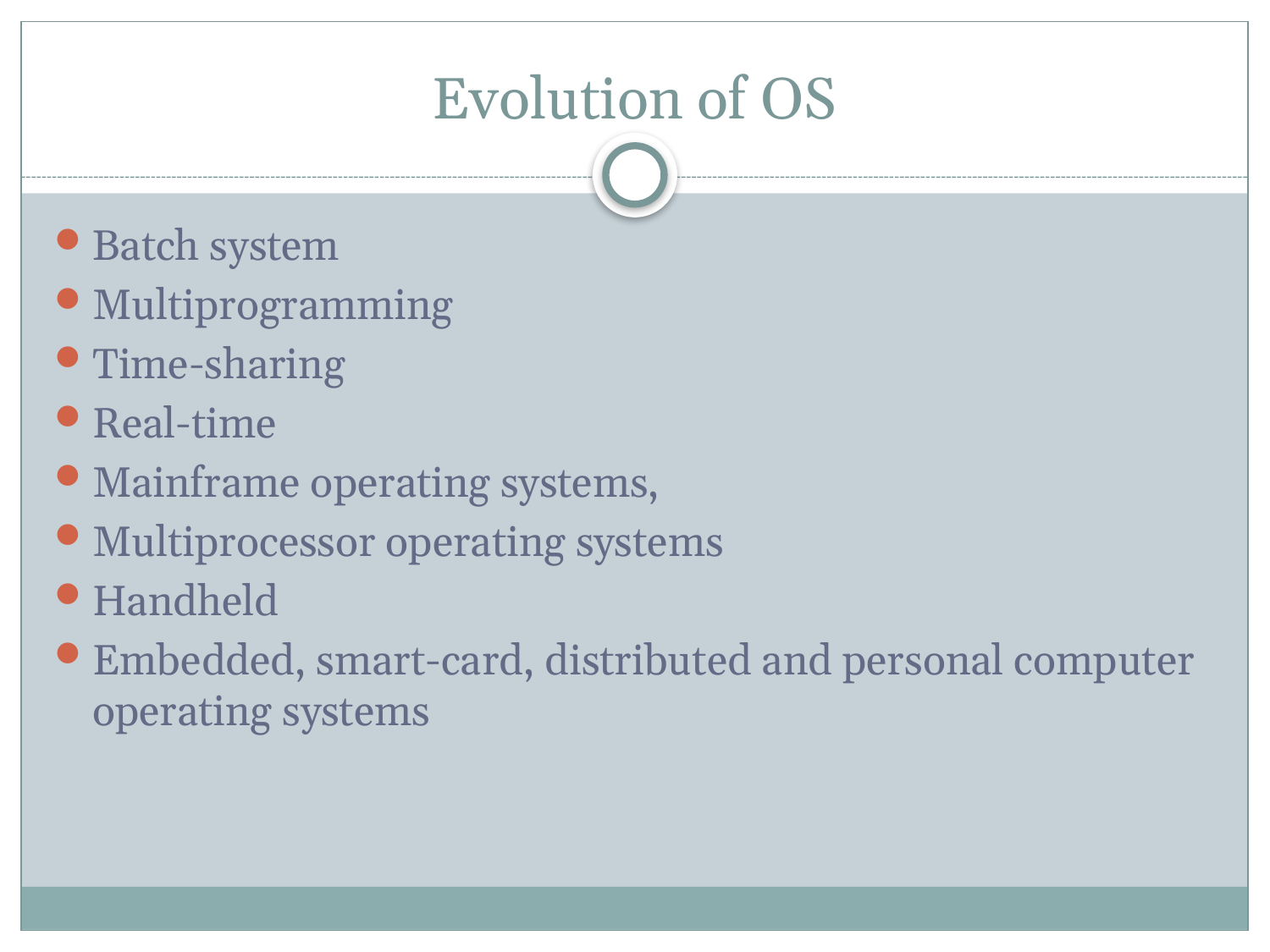

# Evolution of OS
Batch system
Multiprogramming
Time-sharing
Real-time
Mainframe operating systems,
Multiprocessor operating systems
Handheld
Embedded, smart-card, distributed and personal computer operating systems